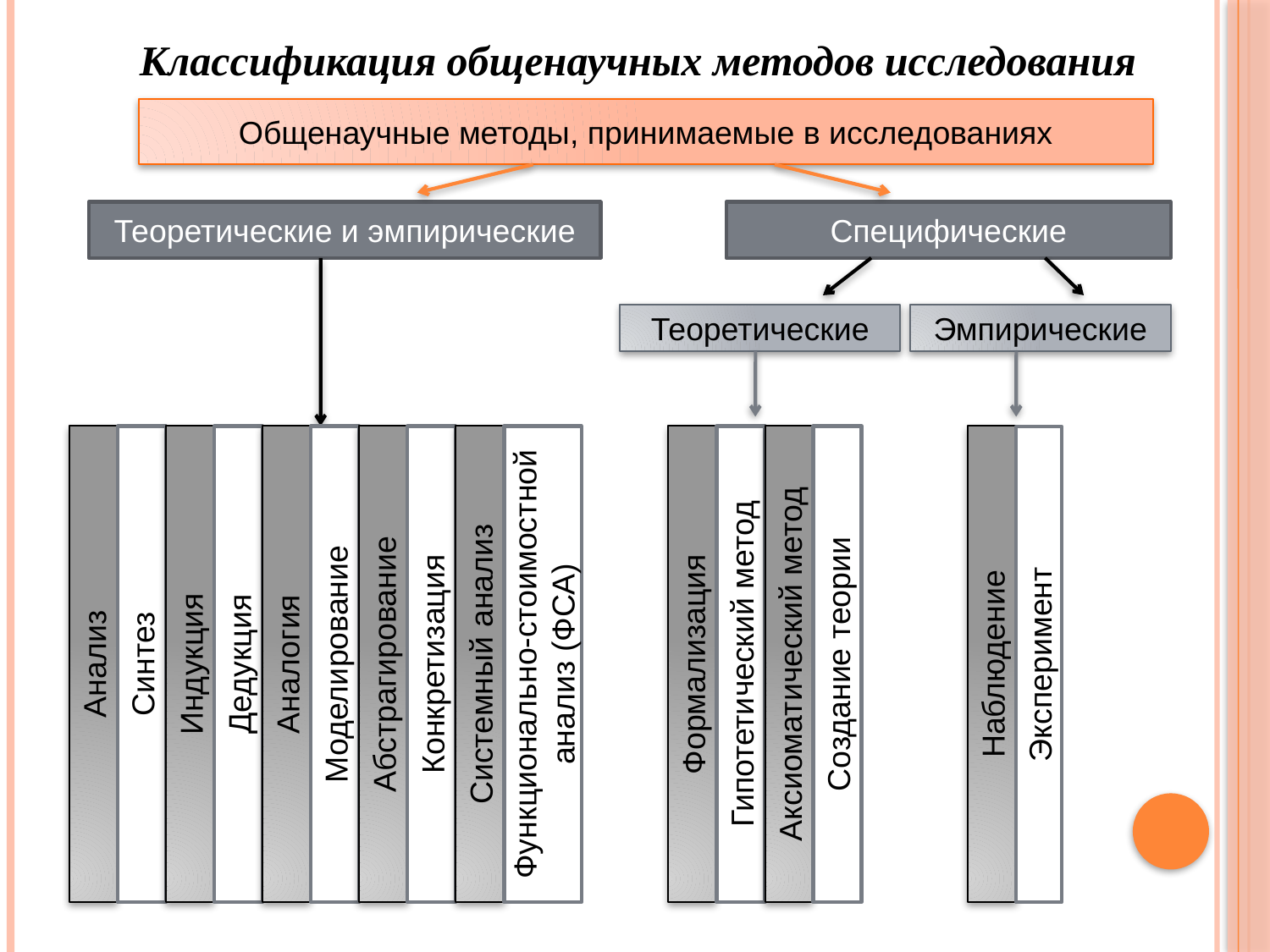

# Классификация общенаучных методов исследования
Общенаучные методы, принимаемые в исследованиях
Теоретические и эмпирические
Специфические
Теоретические
Эмпирические
Анализ
Синтез
Индукция
Дедукция
Аналогия
Моделирование
Абстрагирование
Конкретизация
Системный анализ
Функционально-стоимостной анализ (ФСА)
Формализация
Гипотетический метод
Аксиоматический метод
Создание теории
Наблюдение
Эксперимент